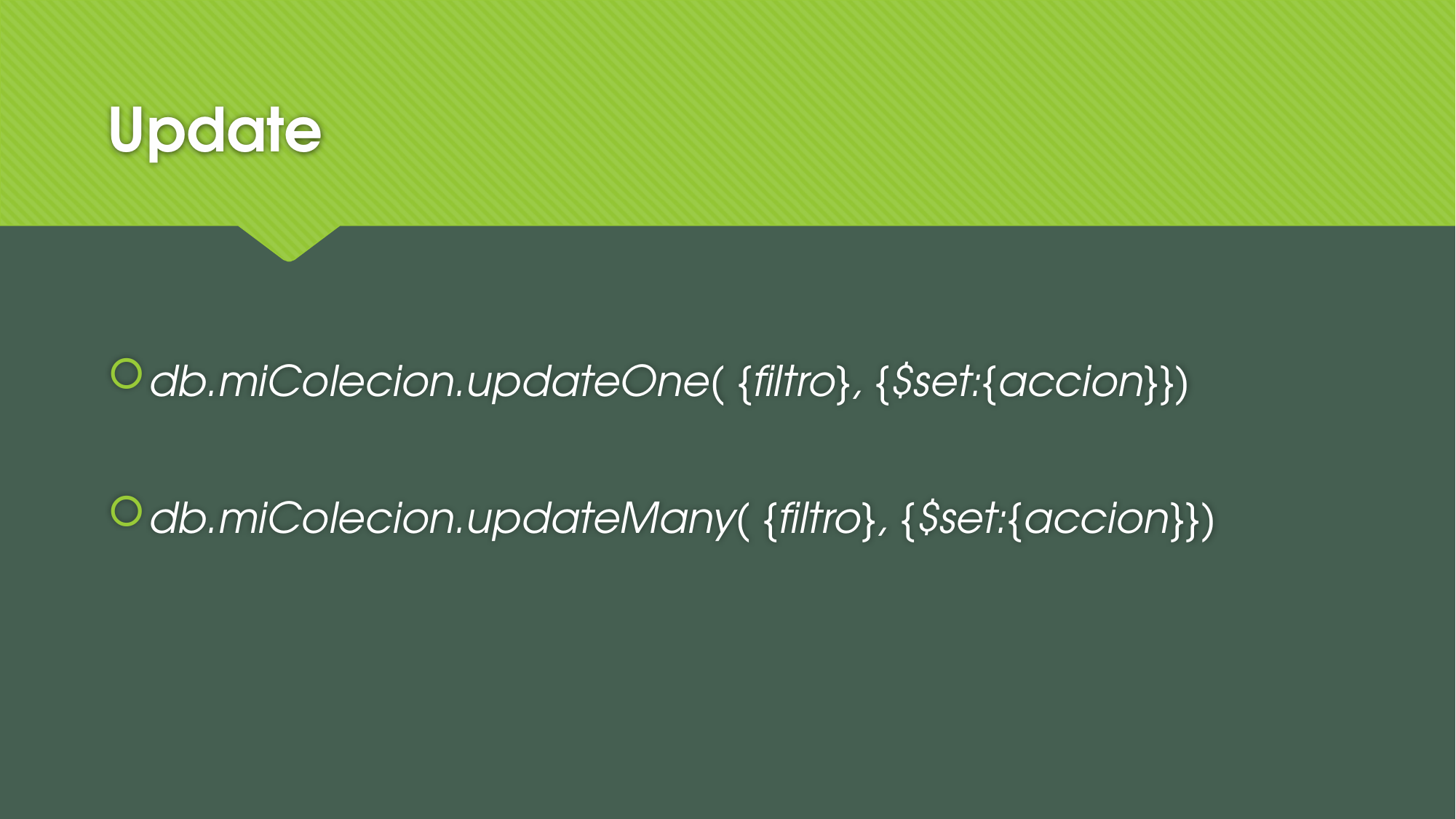

# Update
db.miColecion.updateOne( {filtro}, {$set:{accion}})

db.miColecion.updateMany( {filtro}, {$set:{accion}})